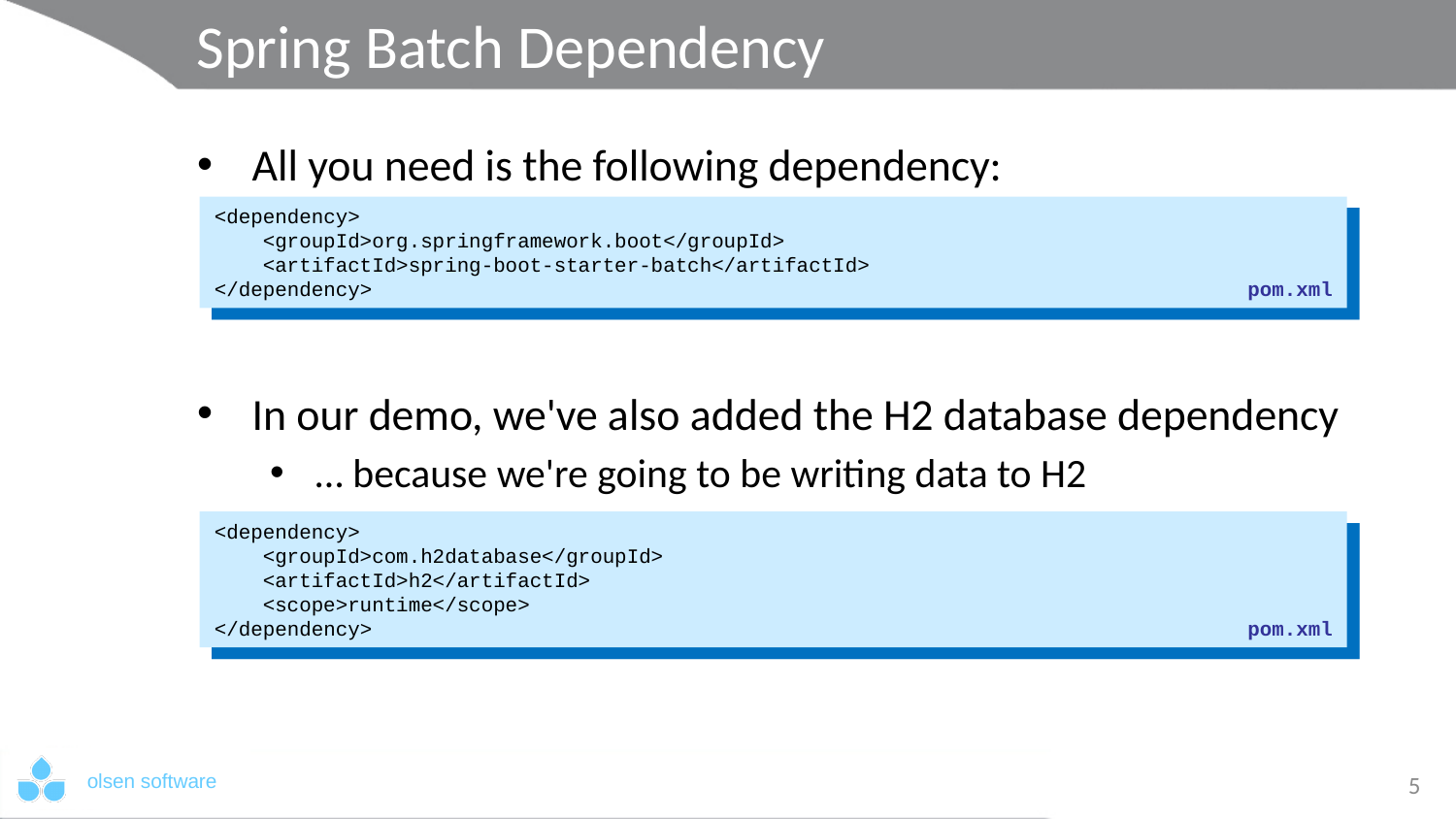

# Spring Batch Dependency
All you need is the following dependency:

In our demo, we've also added the H2 database dependency
… because we're going to be writing data to H2

<dependency>
    <groupId>org.springframework.boot</groupId>
    <artifactId>spring-boot-starter-batch</artifactId>
</dependency>
pom.xml
<dependency>
    <groupId>com.h2database</groupId>
    <artifactId>h2</artifactId>
    <scope>runtime</scope>
</dependency>
pom.xml
5